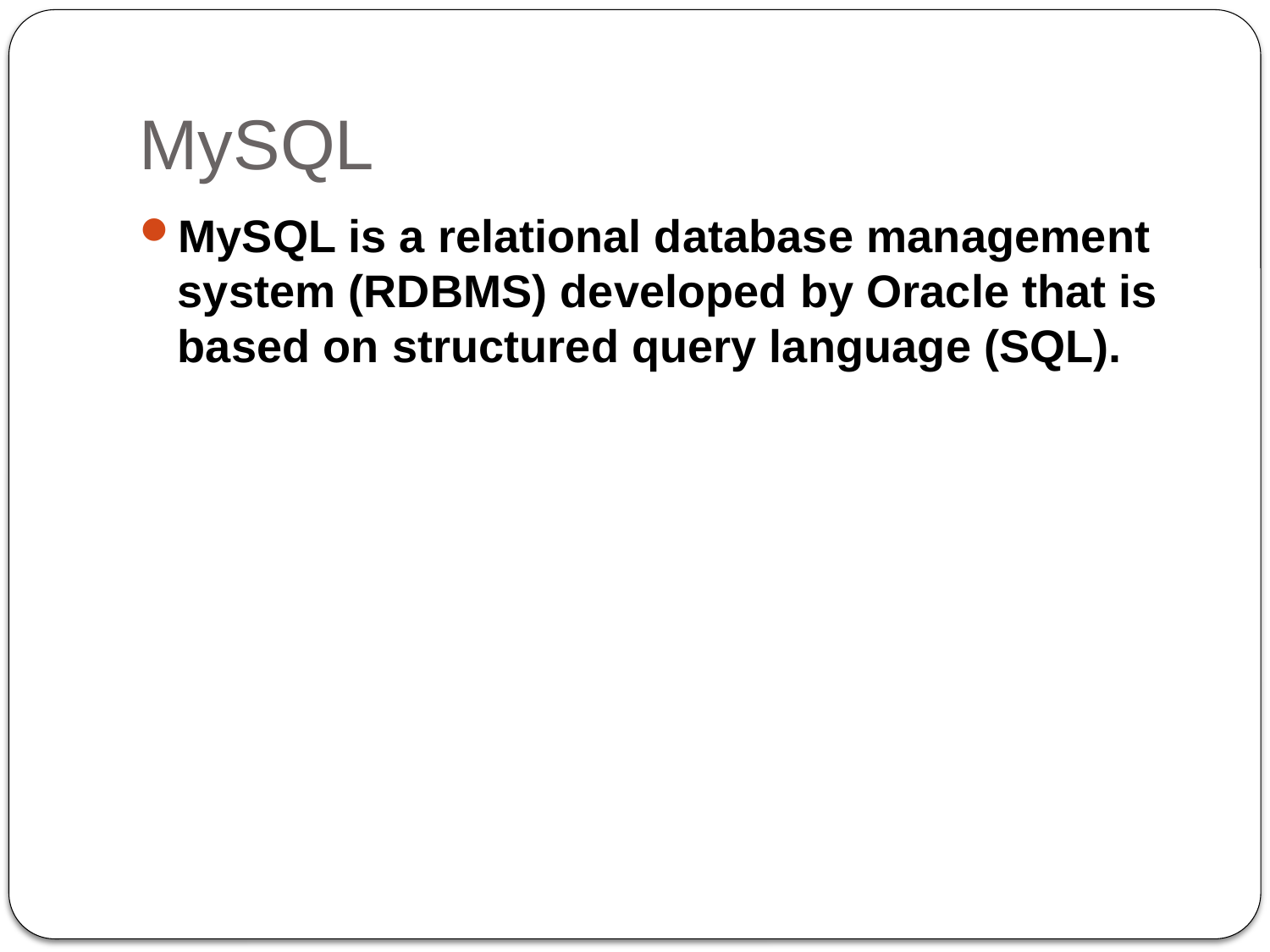

# MySQL
MySQL is a relational database management system (RDBMS) developed by Oracle that is based on structured query language (SQL).